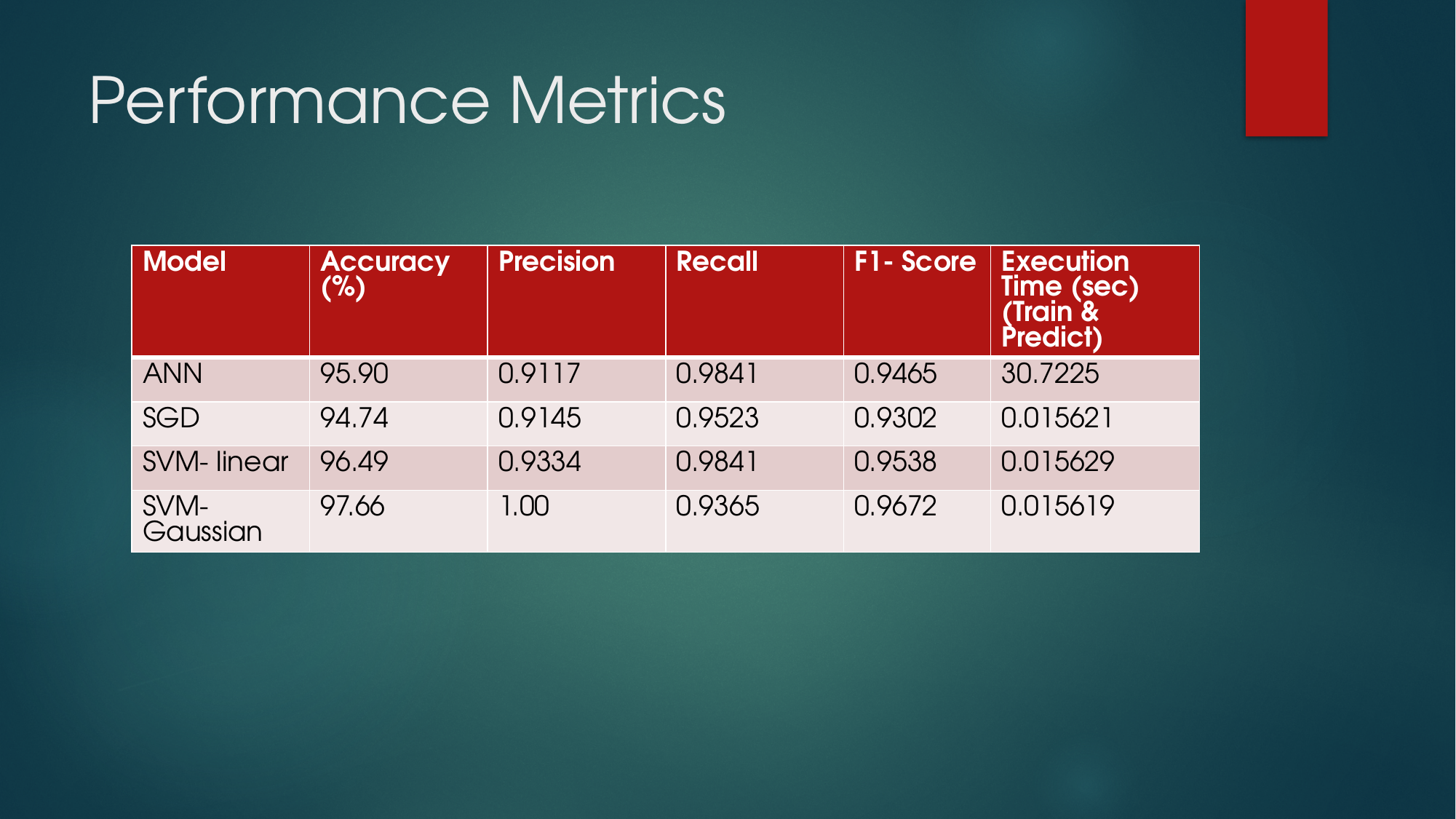

# Performance Metrics
| Model | Accuracy (%) | Precision | Recall | F1- Score | Execution Time (sec) (Train & Predict) |
| --- | --- | --- | --- | --- | --- |
| ANN | 95.90 | 0.9117 | 0.9841 | 0.9465 | 30.7225 |
| SGD | 94.74 | 0.9145 | 0.9523 | 0.9302 | 0.015621 |
| SVM- linear | 96.49 | 0.9334 | 0.9841 | 0.9538 | 0.015629 |
| SVM- Gaussian | 97.66 | 1.00 | 0.9365 | 0.9672 | 0.015619 |